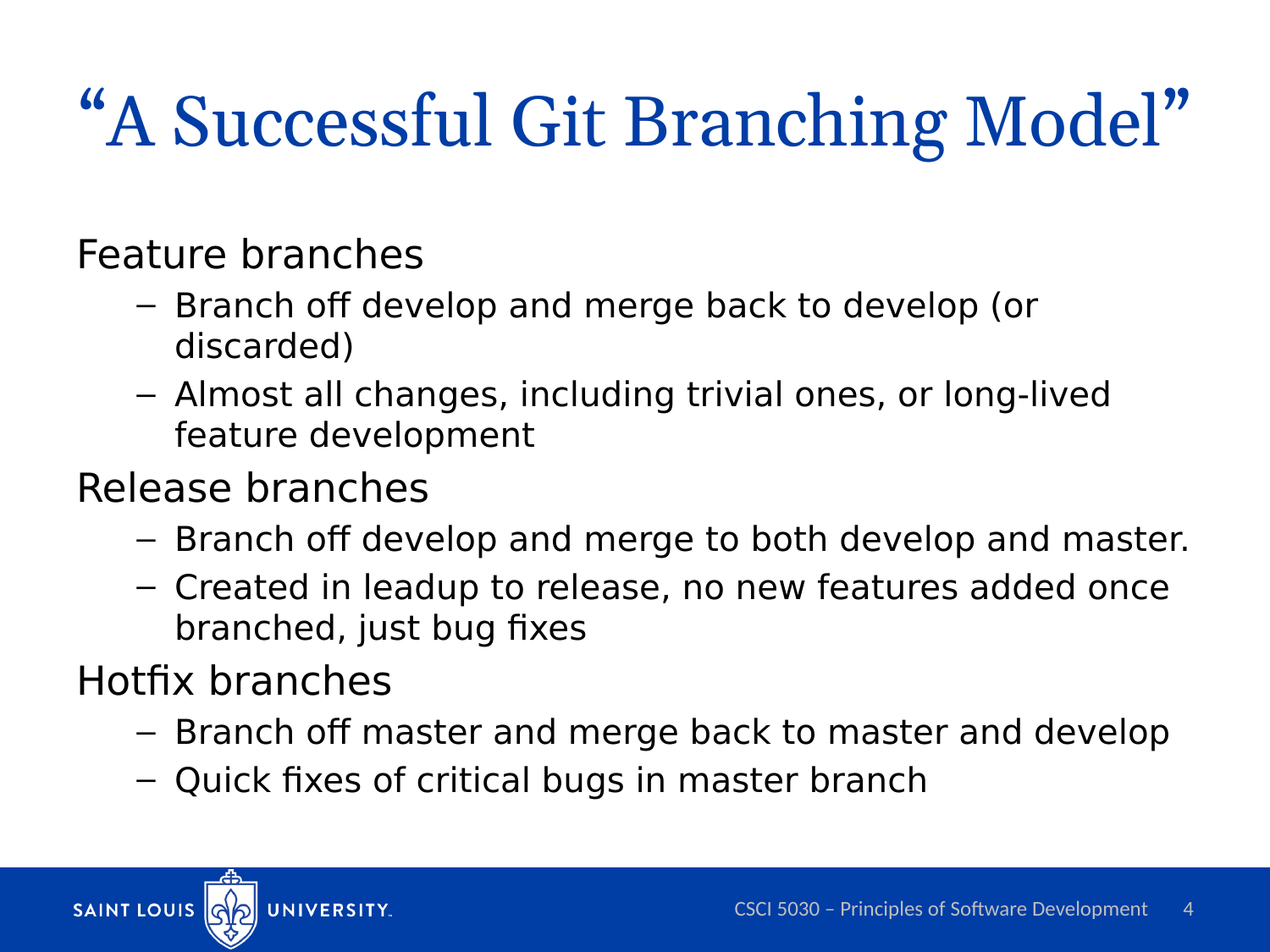

# “A Successful Git Branching Model”
Feature branches
Branch off develop and merge back to develop (or discarded)
Almost all changes, including trivial ones, or long-lived feature development
Release branches
Branch off develop and merge to both develop and master.
Created in leadup to release, no new features added once branched, just bug fixes
Hotfix branches
Branch off master and merge back to master and develop
Quick fixes of critical bugs in master branch
CSCI 5030 – Principles of Software Development
4